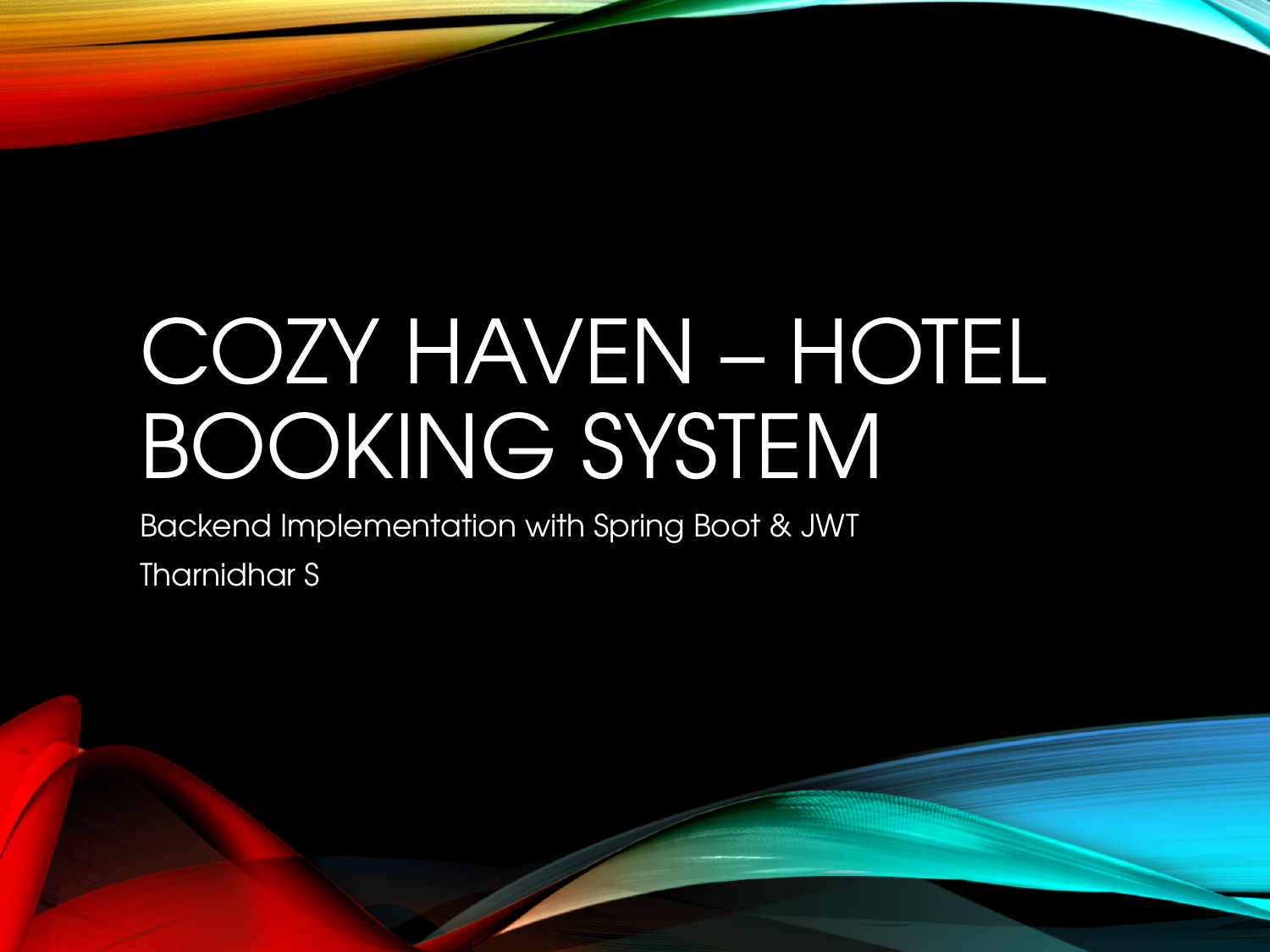

# Cozy Haven – Hotel Booking System
Backend Implementation with Spring Boot & JWT
Tharnidhar S